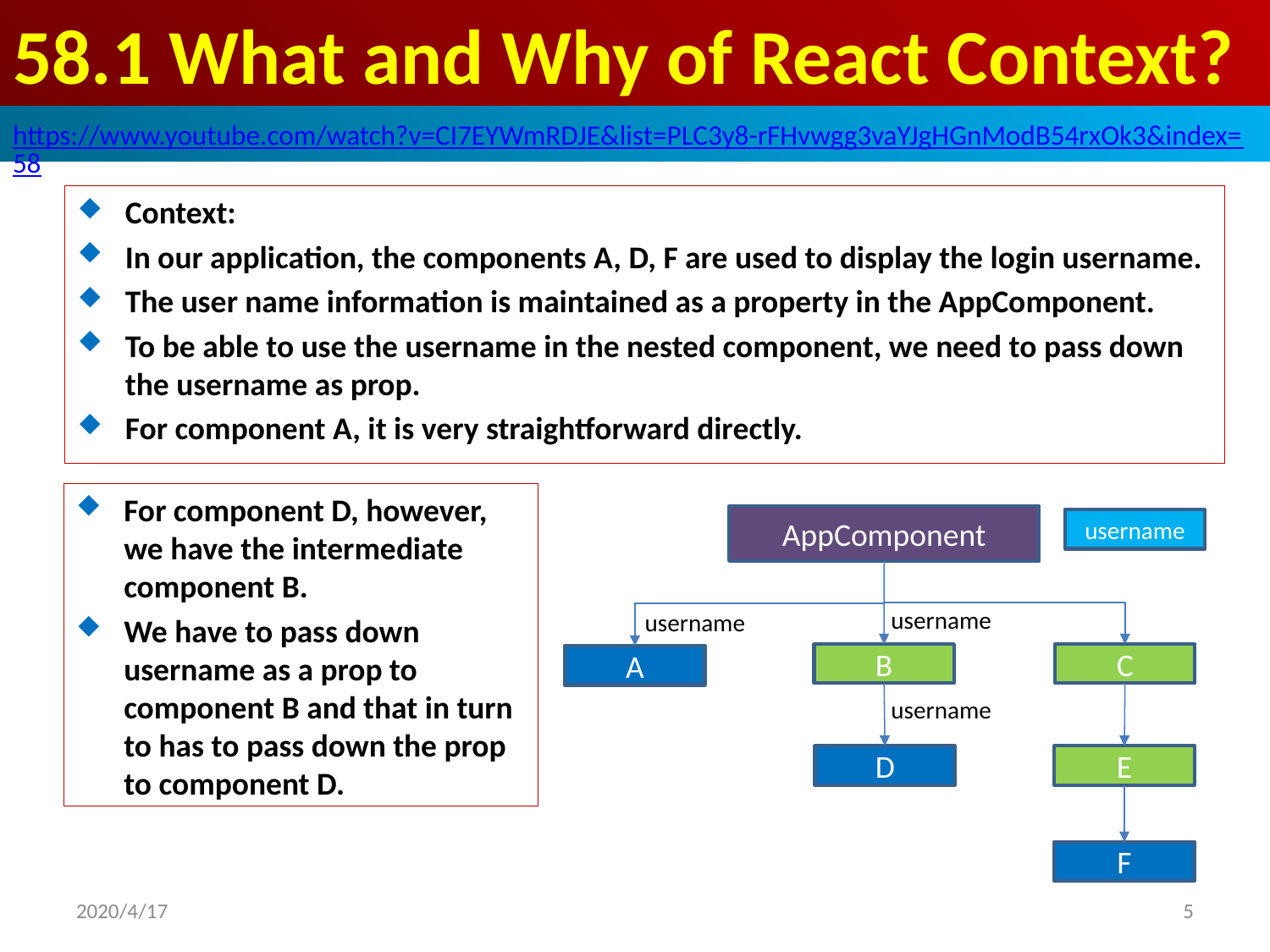

# 58.1 What and Why of React Context?
https://www.youtube.com/watch?v=CI7EYWmRDJE&list=PLC3y8-rFHvwgg3vaYJgHGnModB54rxOk3&index=58
Context:
In our application, the components A, D, F are used to display the login username.
The user name information is maintained as a property in the AppComponent.
To be able to use the username in the nested component, we need to pass down the username as prop.
For component A, it is very straightforward directly.
For component D, however, we have the intermediate component B.
We have to pass down username as a prop to component B and that in turn to has to pass down the prop to component D.
AppComponent
username
username
username
C
B
A
username
D
E
F
2020/4/17
5